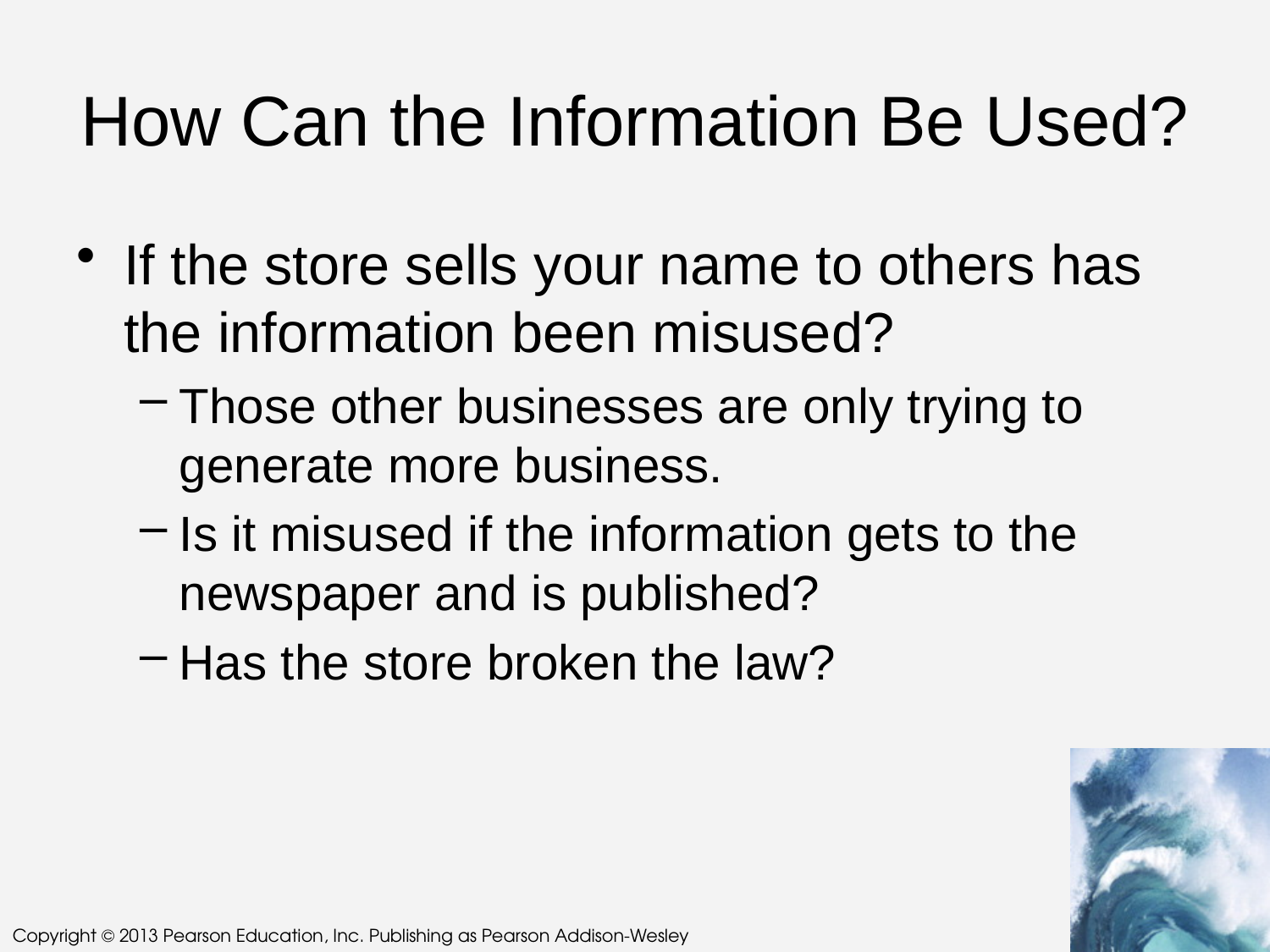

# How Can the Information Be Used?
If the store sells your name to others has the information been misused?
Those other businesses are only trying to generate more business.
Is it misused if the information gets to the newspaper and is published?
Has the store broken the law?